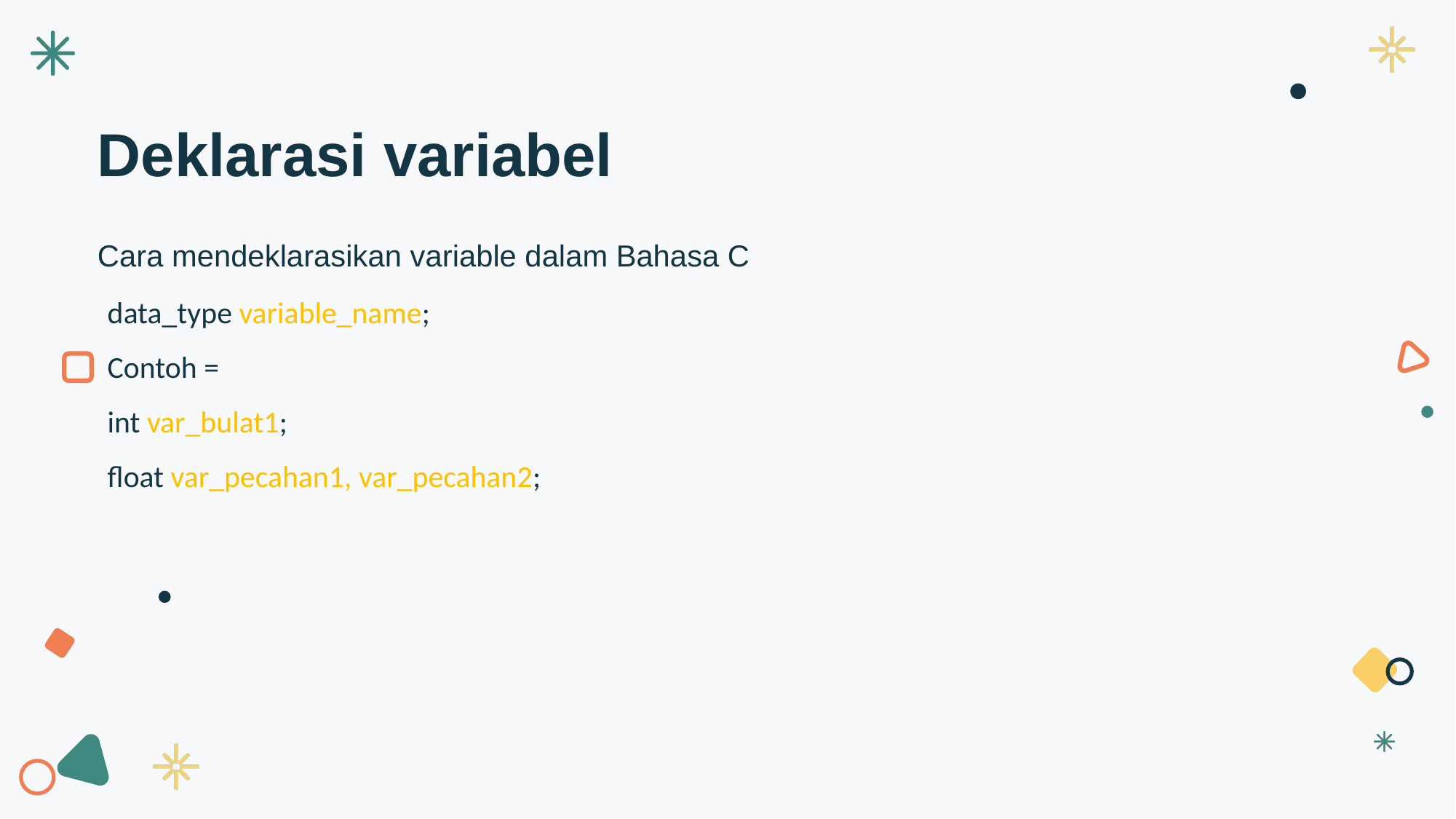

Deklarasi variabel
Cara mendeklarasikan variable dalam Bahasa C
data_type variable_name;
Contoh =
int var_bulat1;
float var_pecahan1, var_pecahan2;